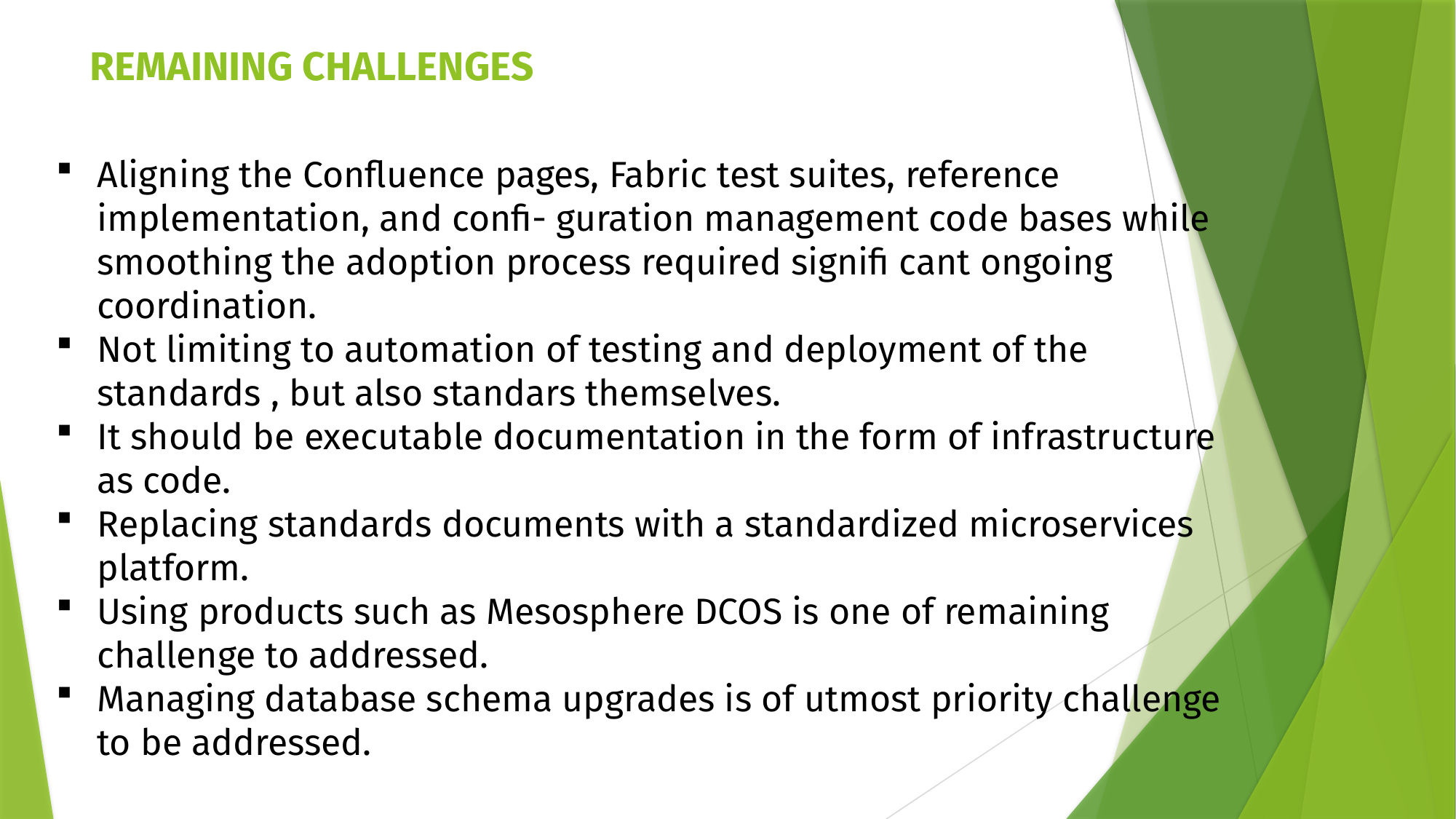

REMAINING CHALLENGES

Aligning the Confluence pages, Fabric test suites, reference implementation, and confi- guration management code bases while smoothing the adoption process required signifi cant ongoing coordination.
Not limiting to automation of testing and deployment of the standards , but also standars themselves.
It should be executable documentation in the form of infrastructure as code.
Replacing standards documents with a standardized microservices platform.
Using products such as Mesosphere DCOS is one of remaining challenge to addressed.
Managing database schema upgrades is of utmost priority challenge to be addressed.